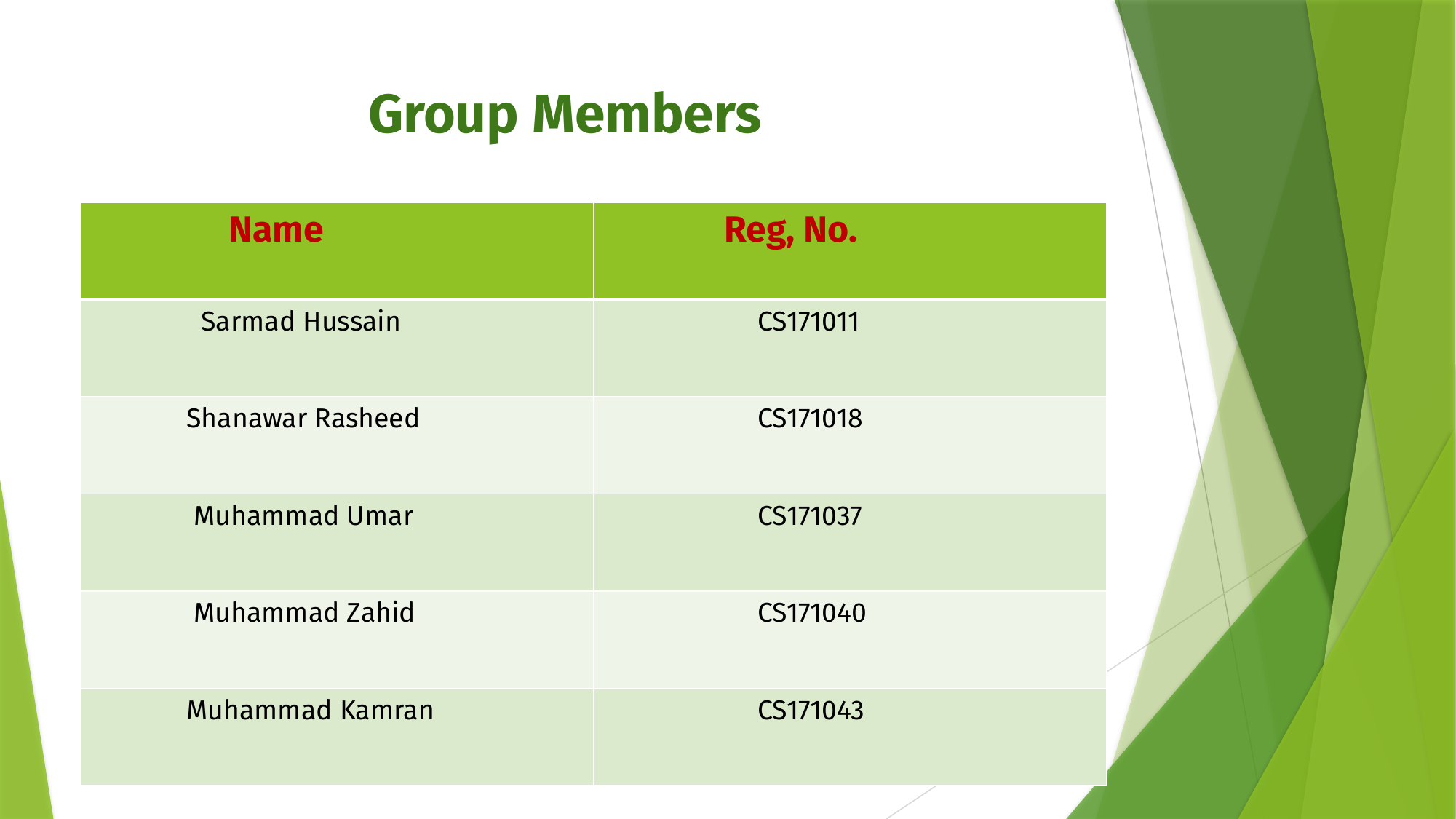

# Group Members
| Name | Reg, No. |
| --- | --- |
| Sarmad Hussain | CS171011 |
| Shanawar Rasheed | CS171018 |
| Muhammad Umar | CS171037 |
| Muhammad Zahid | CS171040 |
| Muhammad Kamran | CS171043 |